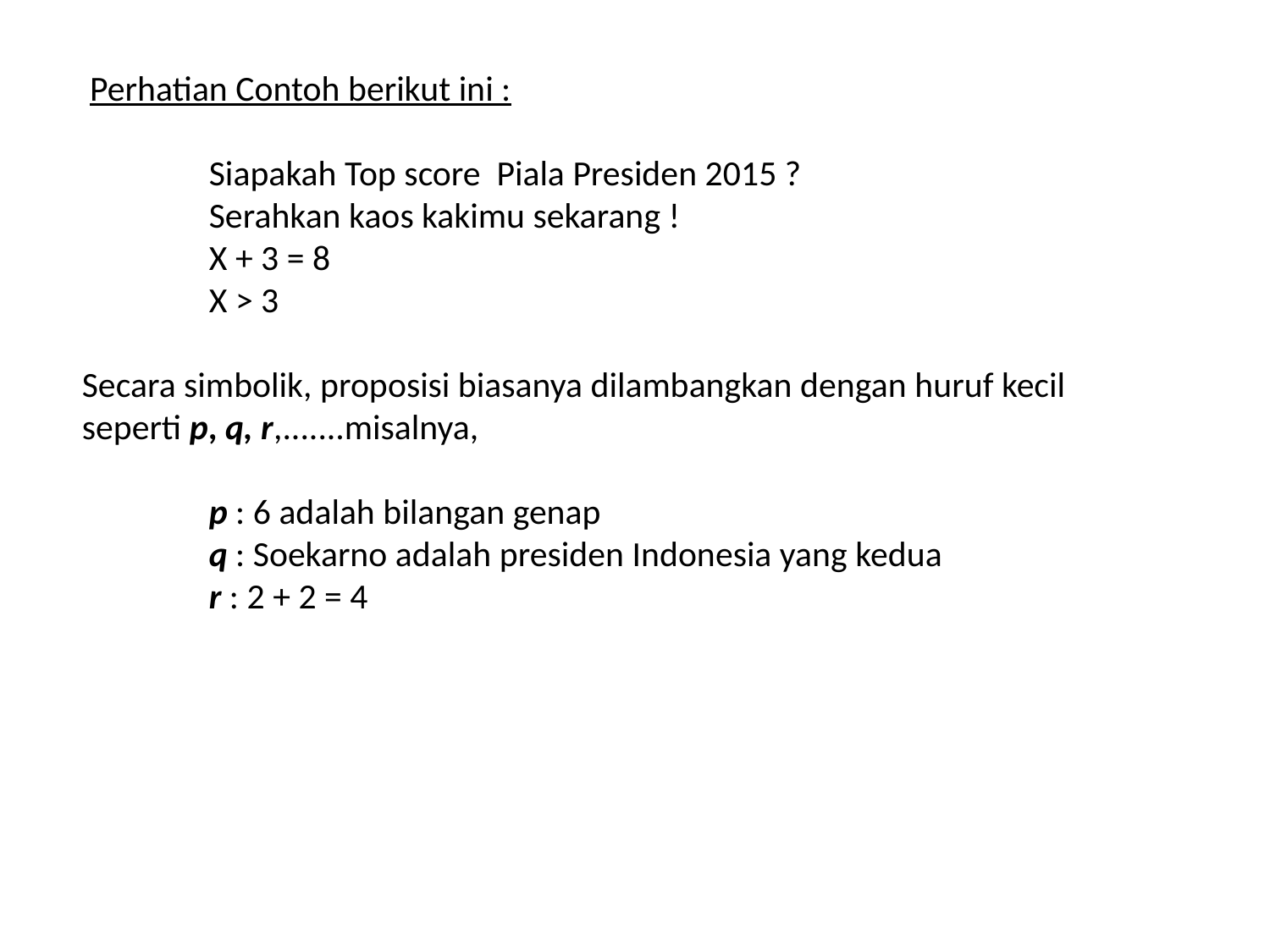

Perhatian Contoh berikut ini :

	Siapakah Top score  Piala Presiden 2015 ?
	Serahkan kaos kakimu sekarang !
	X + 3 = 8
	X > 3

Secara simbolik, proposisi biasanya dilambangkan dengan huruf kecil seperti p, q, r,.......misalnya,

	p : 6 adalah bilangan genap
	q : Soekarno adalah presiden Indonesia yang kedua
	r : 2 + 2 = 4